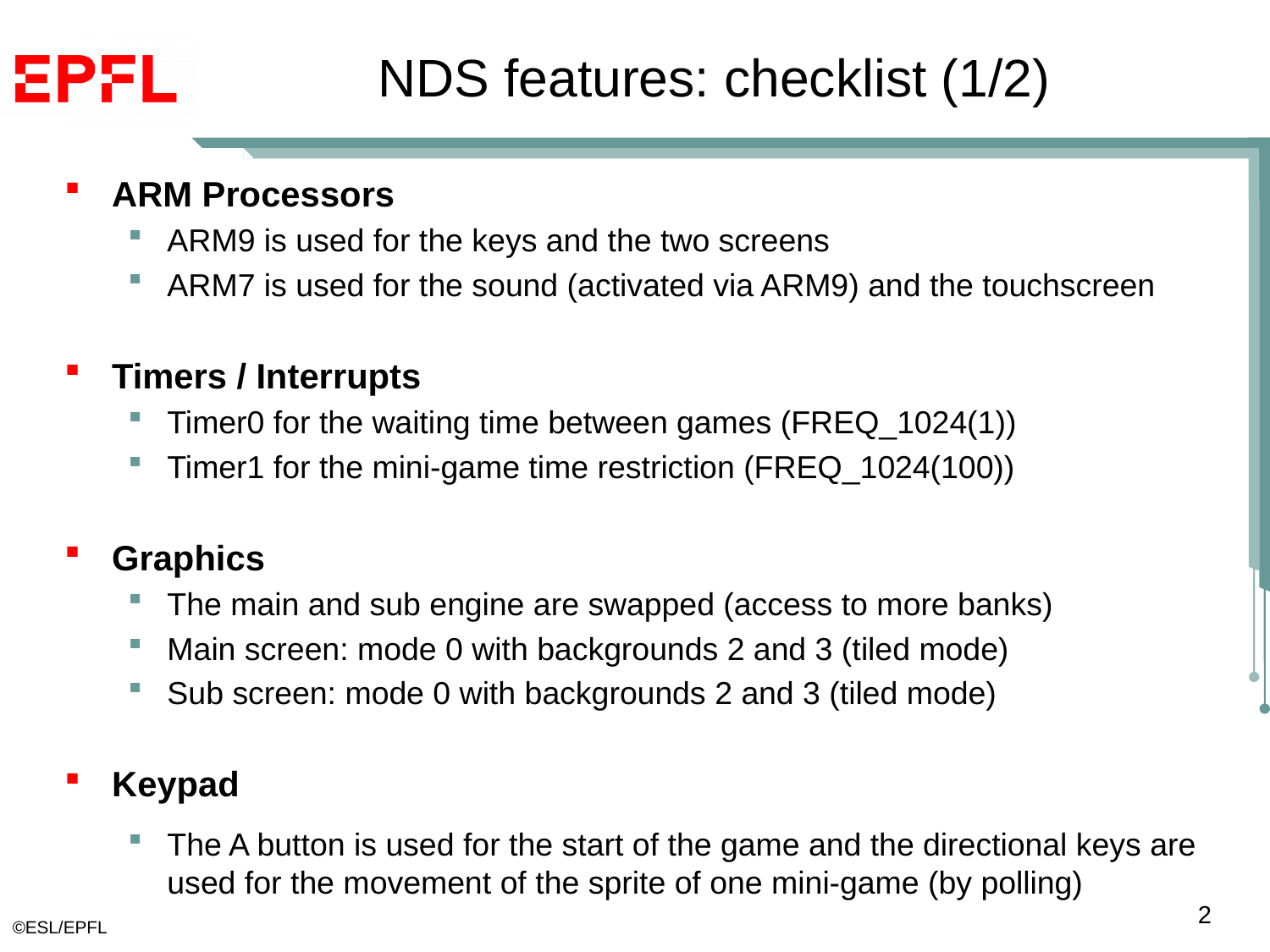

NDS features: checklist (1/2)
ARM Processors
ARM9 is used for the keys and the two screens
ARM7 is used for the sound (activated via ARM9) and the touchscreen

Timers / Interrupts
Timer0 for the waiting time between games (FREQ_1024(1))
Timer1 for the mini-game time restriction (FREQ_1024(100))

Graphics
The main and sub engine are swapped (access to more banks)
Main screen: mode 0 with backgrounds 2 and 3 (tiled mode)
Sub screen: mode 0 with backgrounds 2 and 3 (tiled mode)

Keypad
The A button is used for the start of the game and the directional keys are used for the movement of the sprite of one mini-game (by polling)